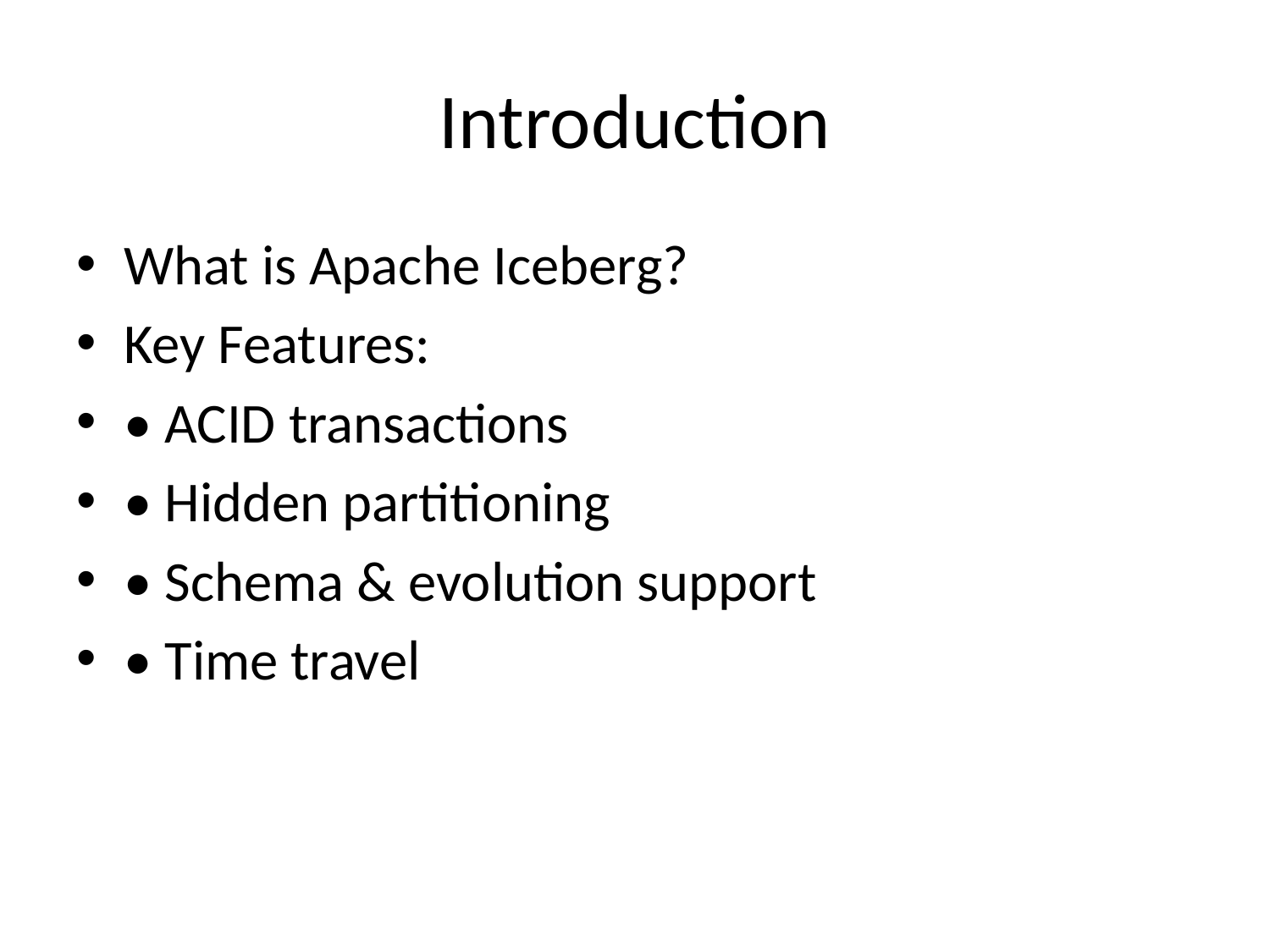

# Introduction
What is Apache Iceberg?
Key Features:
• ACID transactions
• Hidden partitioning
• Schema & evolution support
• Time travel